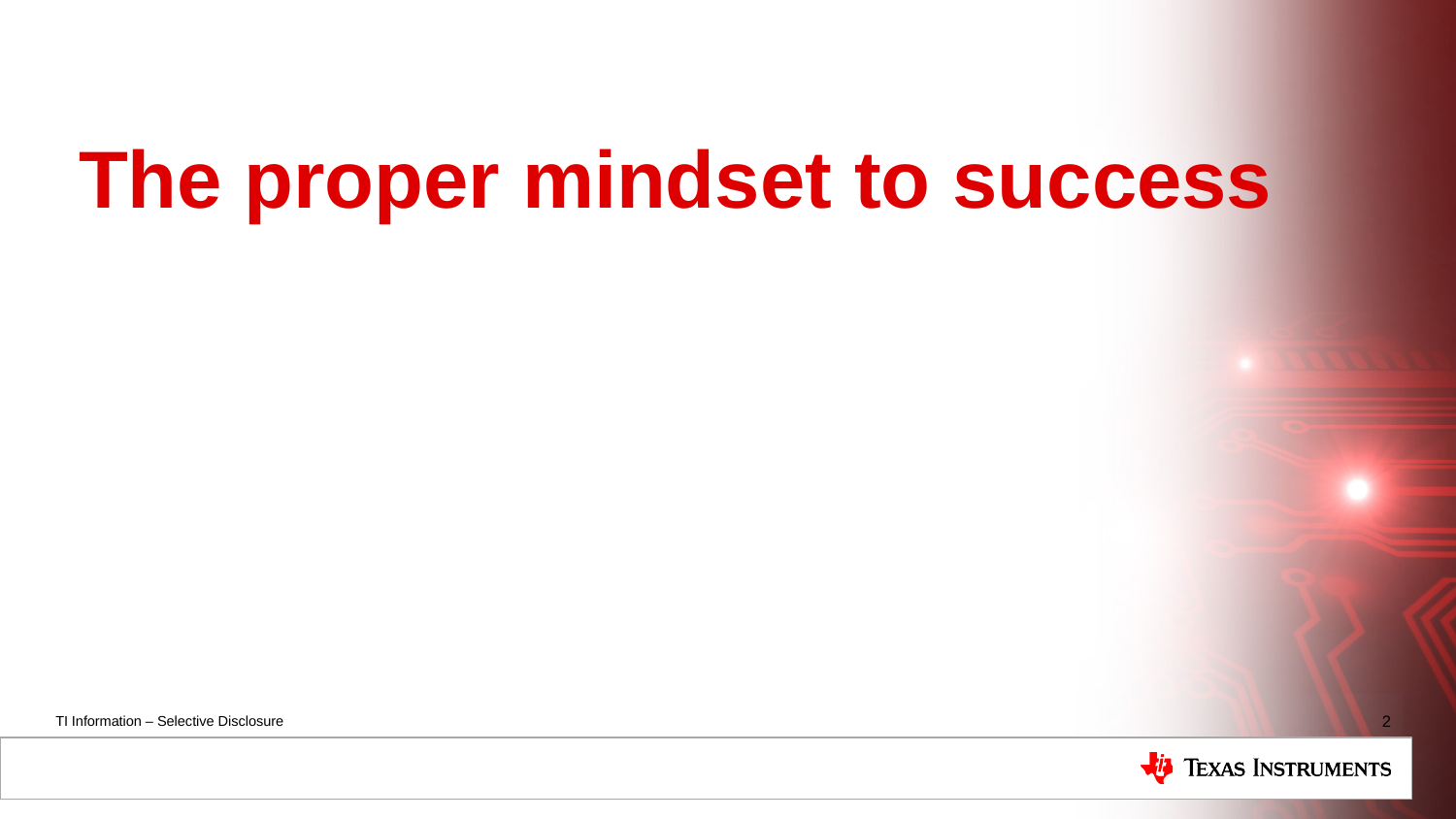

# The proper mindset to success

2